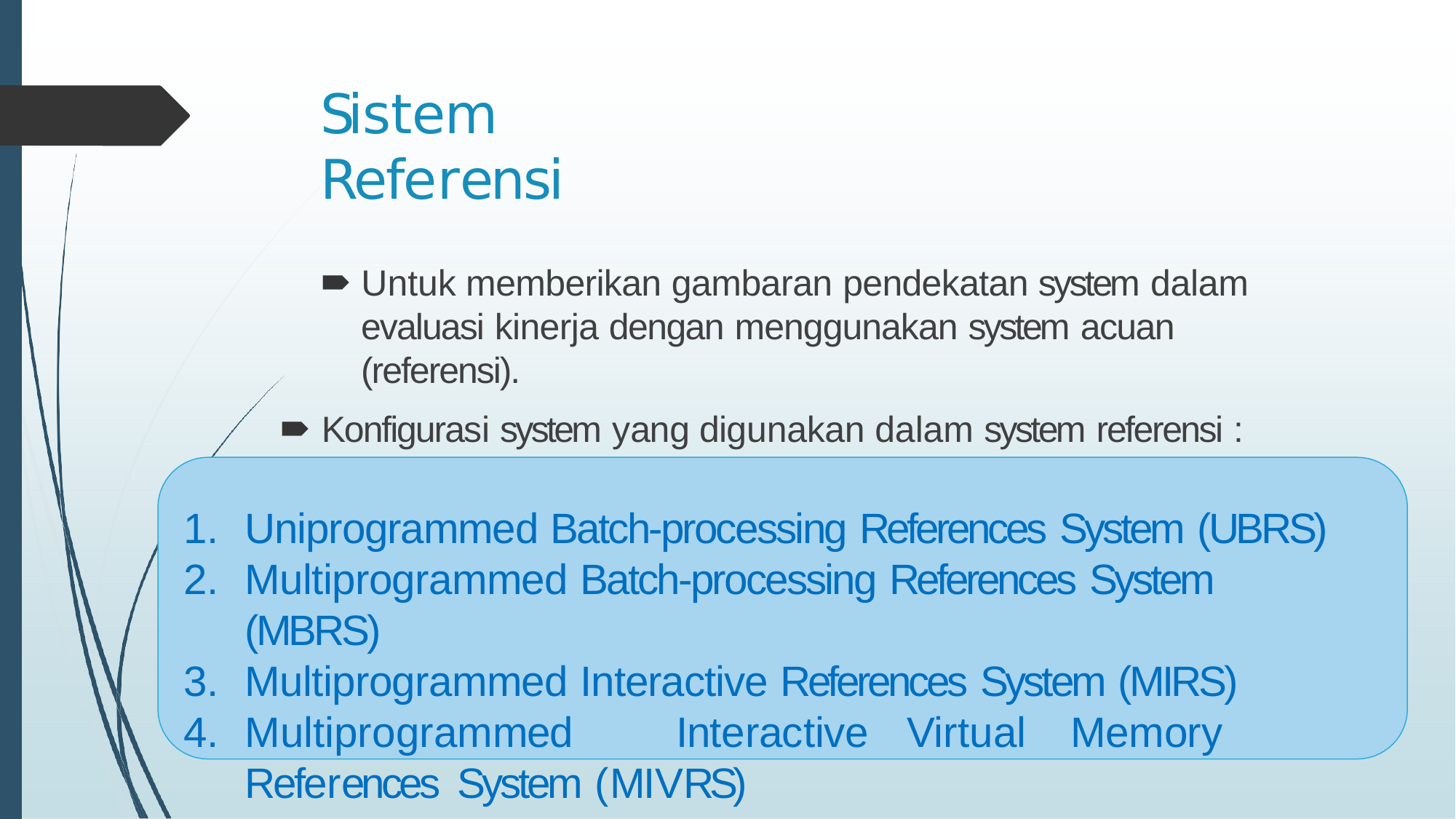

# Sistem Referensi
🠶 Untuk memberikan gambaran pendekatan system dalam  evaluasi kinerja dengan menggunakan system acuan (referensi).
🠶 Konfigurasi system yang digunakan dalam system referensi :

Uniprogrammed Batch-processing References System (UBRS)
Multiprogrammed Batch-processing References System (MBRS)
Multiprogrammed Interactive References System (MIRS)
Multiprogrammed	Interactive	Virtual	Memory	References  System (MIVRS)